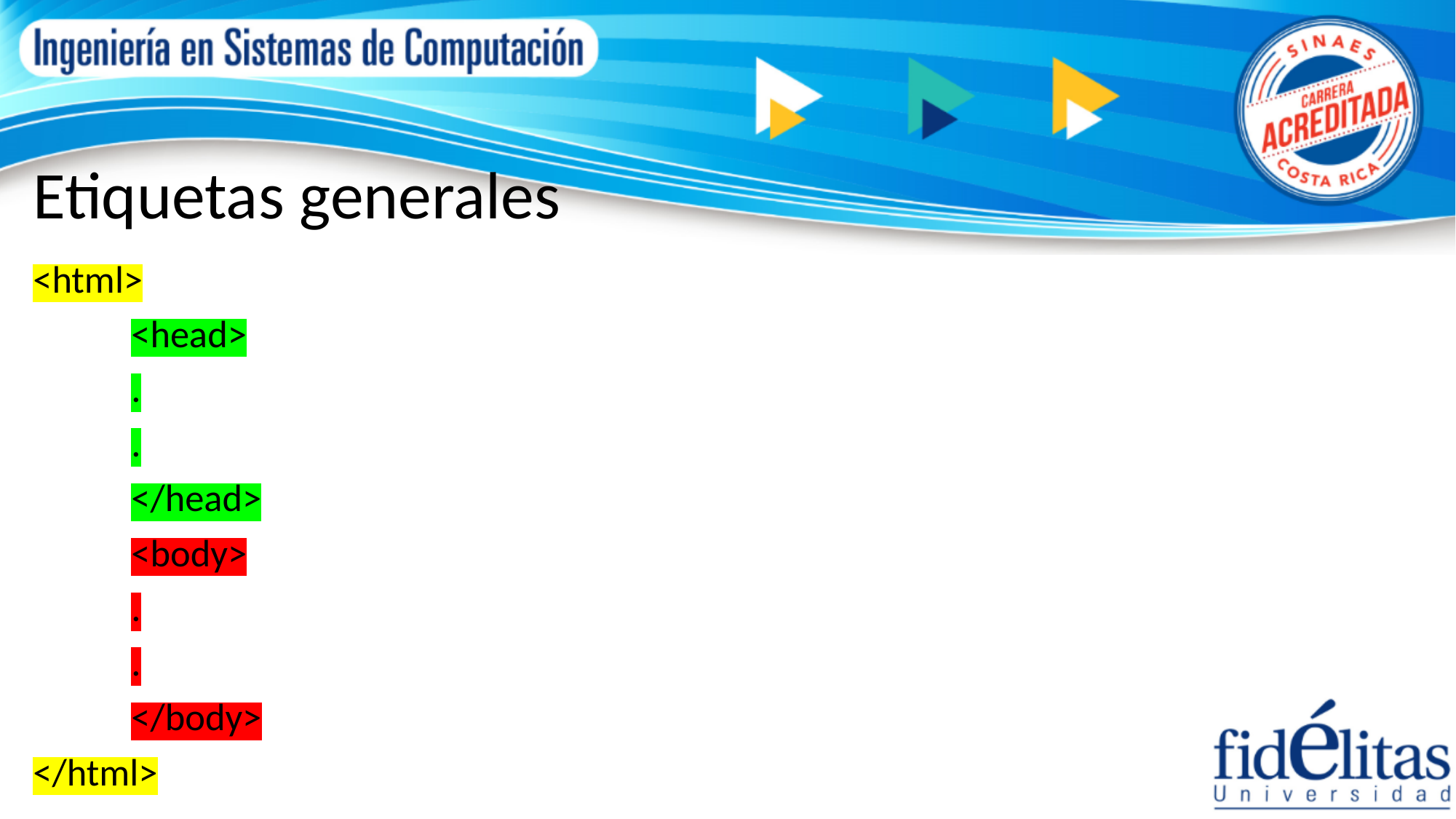

# Etiquetas generales
<html>
	<head>
	.
	.
	</head>
	<body>
	.
	.
	</body>
</html>